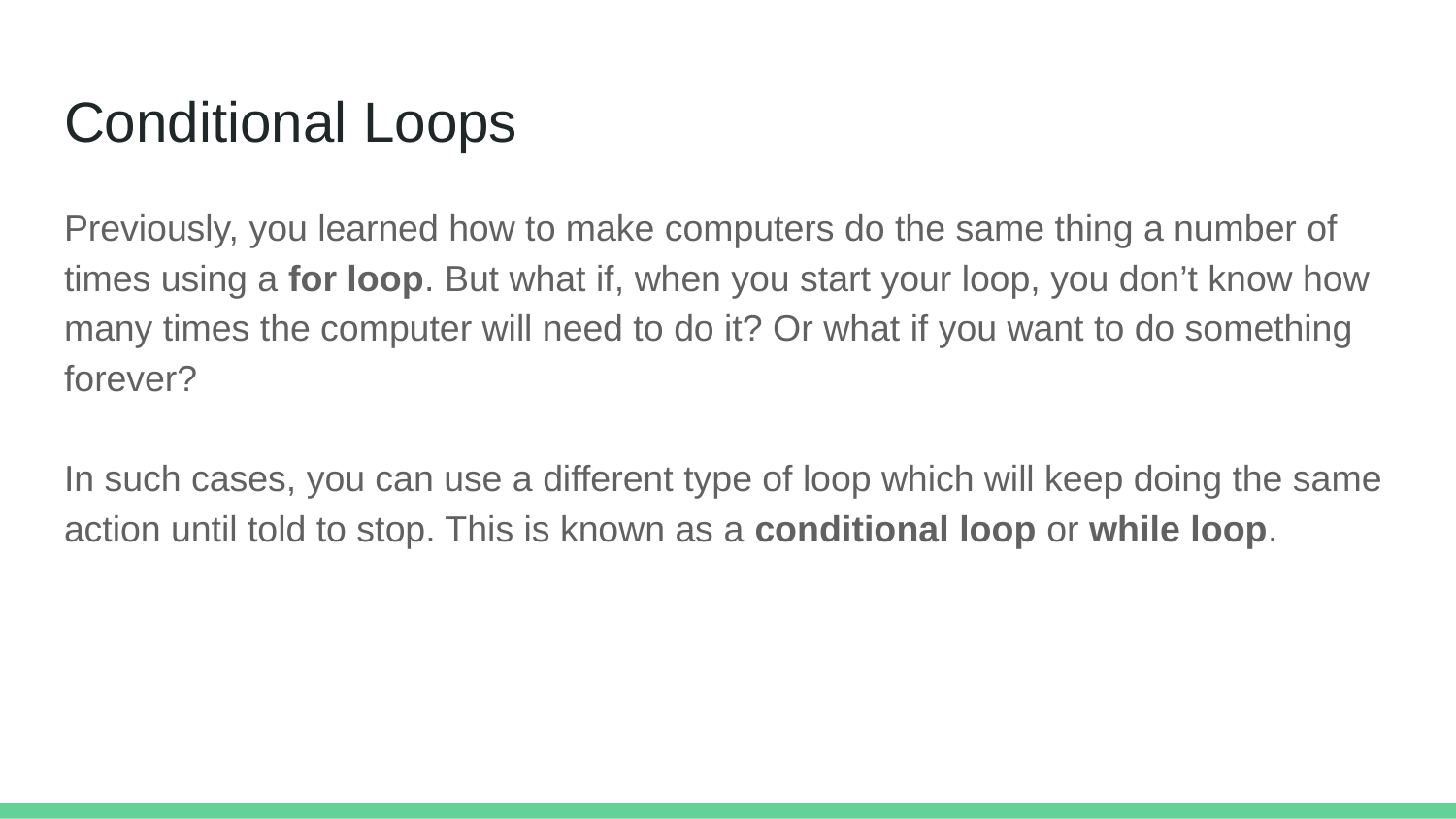

# Conditional Loops
Previously, you learned how to make computers do the same thing a number of times using a for loop. But what if, when you start your loop, you don’t know how many times the computer will need to do it? Or what if you want to do something forever?
In such cases, you can use a different type of loop which will keep doing the same action until told to stop. This is known as a conditional loop or while loop.